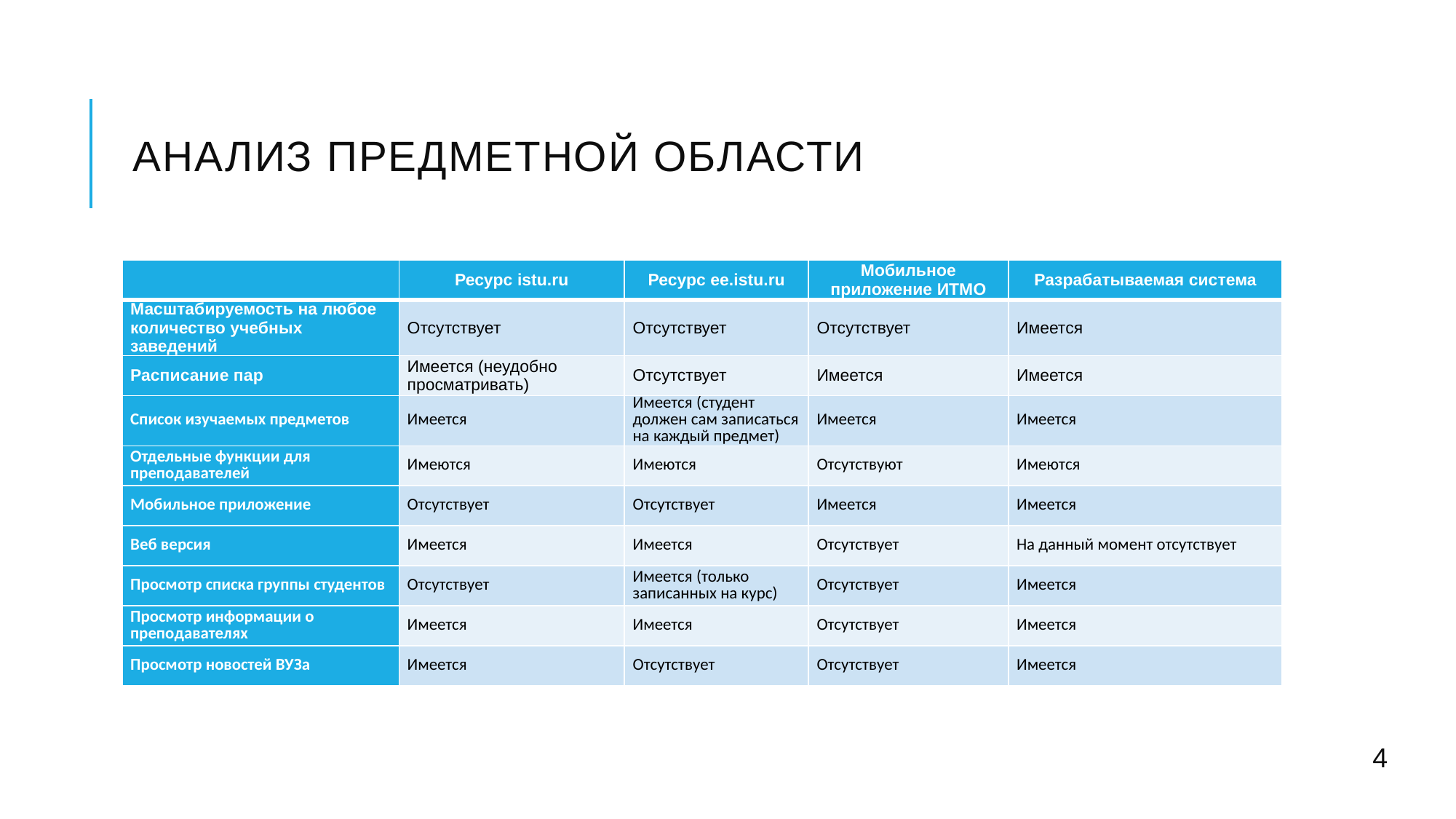

# Анализ предметной области
|  | Ресурс istu.ru | Ресурс ee.istu.ru | Мобильное приложение ИТМО | Разрабатываемая система |
| --- | --- | --- | --- | --- |
| Масштабируемость на любое количество учебных заведений | Отсутствует | Отсутствует | Отсутствует | Имеется |
| Расписание пар | Имеется (неудобно просматривать) | Отсутствует | Имеется | Имеется |
| Список изучаемых предметов | Имеется | Имеется (студент должен сам записаться на каждый предмет) | Имеется | Имеется |
| Отдельные функции для преподавателей | Имеются | Имеются | Отсутствуют | Имеются |
| Мобильное приложение | Отсутствует | Отсутствует | Имеется | Имеется |
| Веб версия | Имеется | Имеется | Отсутствует | На данный момент отсутствует |
| Просмотр списка группы студентов | Отсутствует | Имеется (только записанных на курс) | Отсутствует | Имеется |
| Просмотр информации о преподавателях | Имеется | Имеется | Отсутствует | Имеется |
| Просмотр новостей ВУЗа | Имеется | Отсутствует | Отсутствует | Имеется |
4